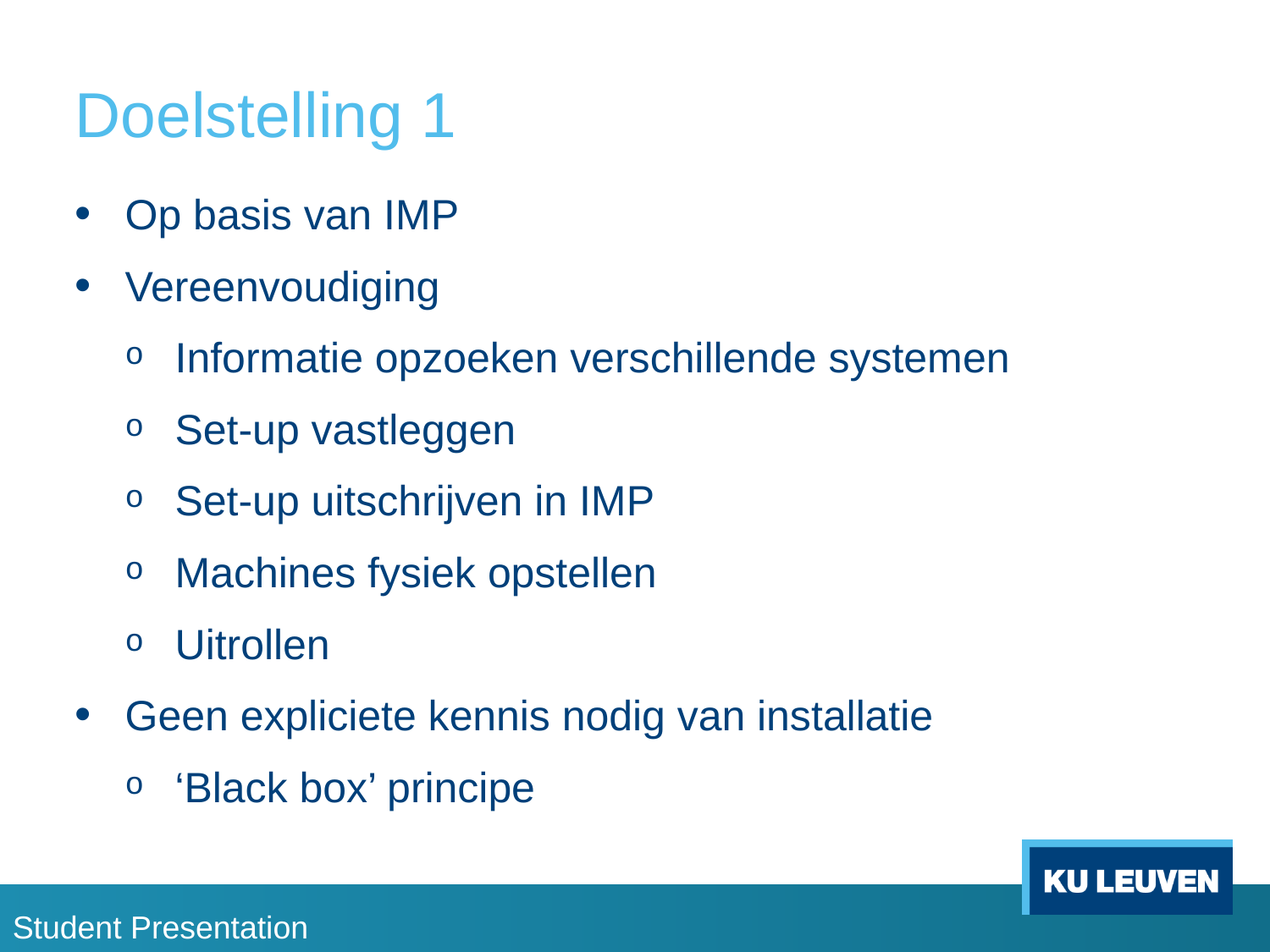

# Doelstelling 1
Op basis van IMP
Vereenvoudiging
Informatie opzoeken verschillende systemen
Set-up vastleggen
Set-up uitschrijven in IMP
Machines fysiek opstellen
Uitrollen
Geen expliciete kennis nodig van installatie
‘Black box’ principe